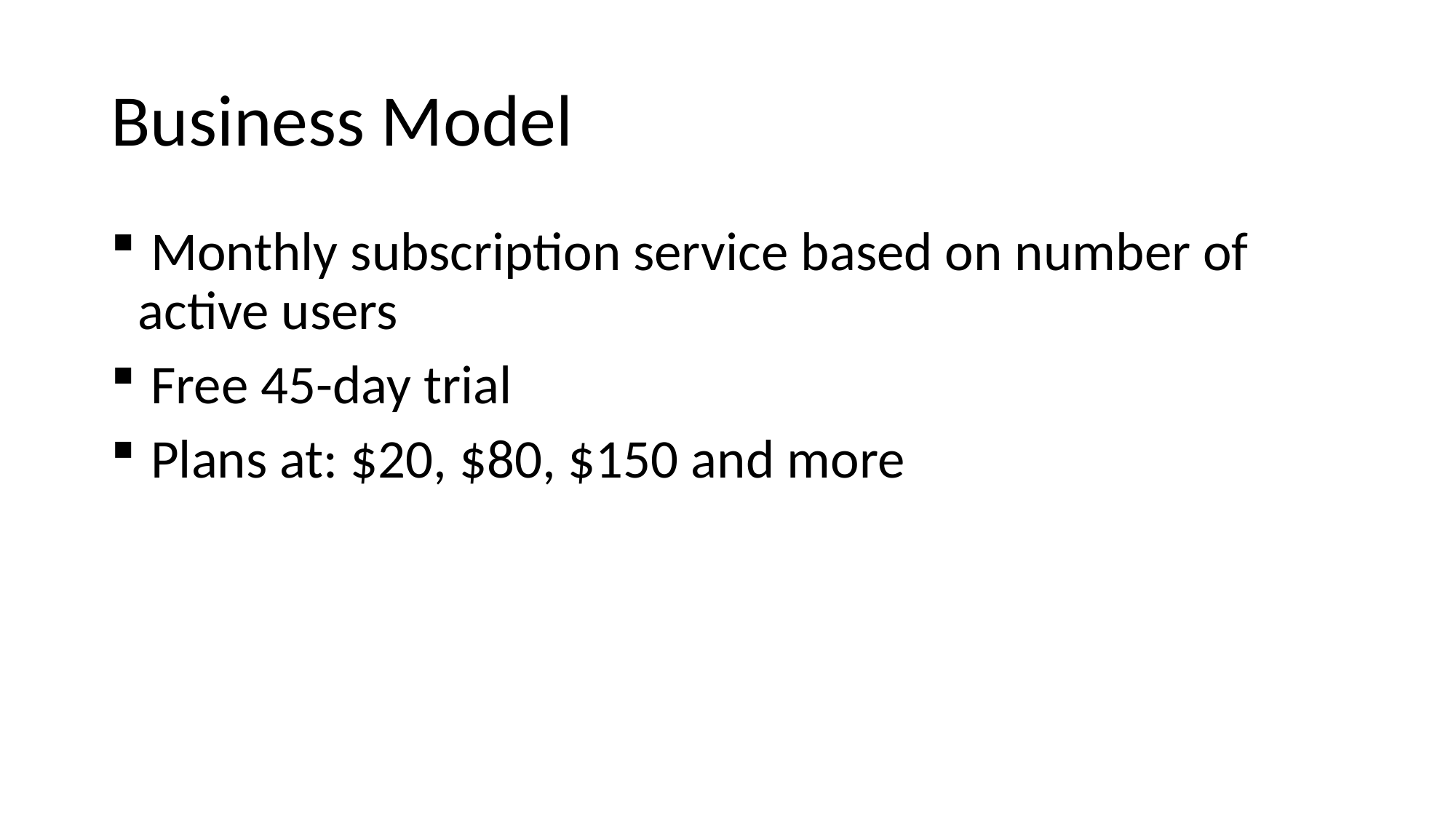

# Business Model
 Monthly subscription service based on number of active users
 Free 45-day trial
 Plans at: $20, $80, $150 and more